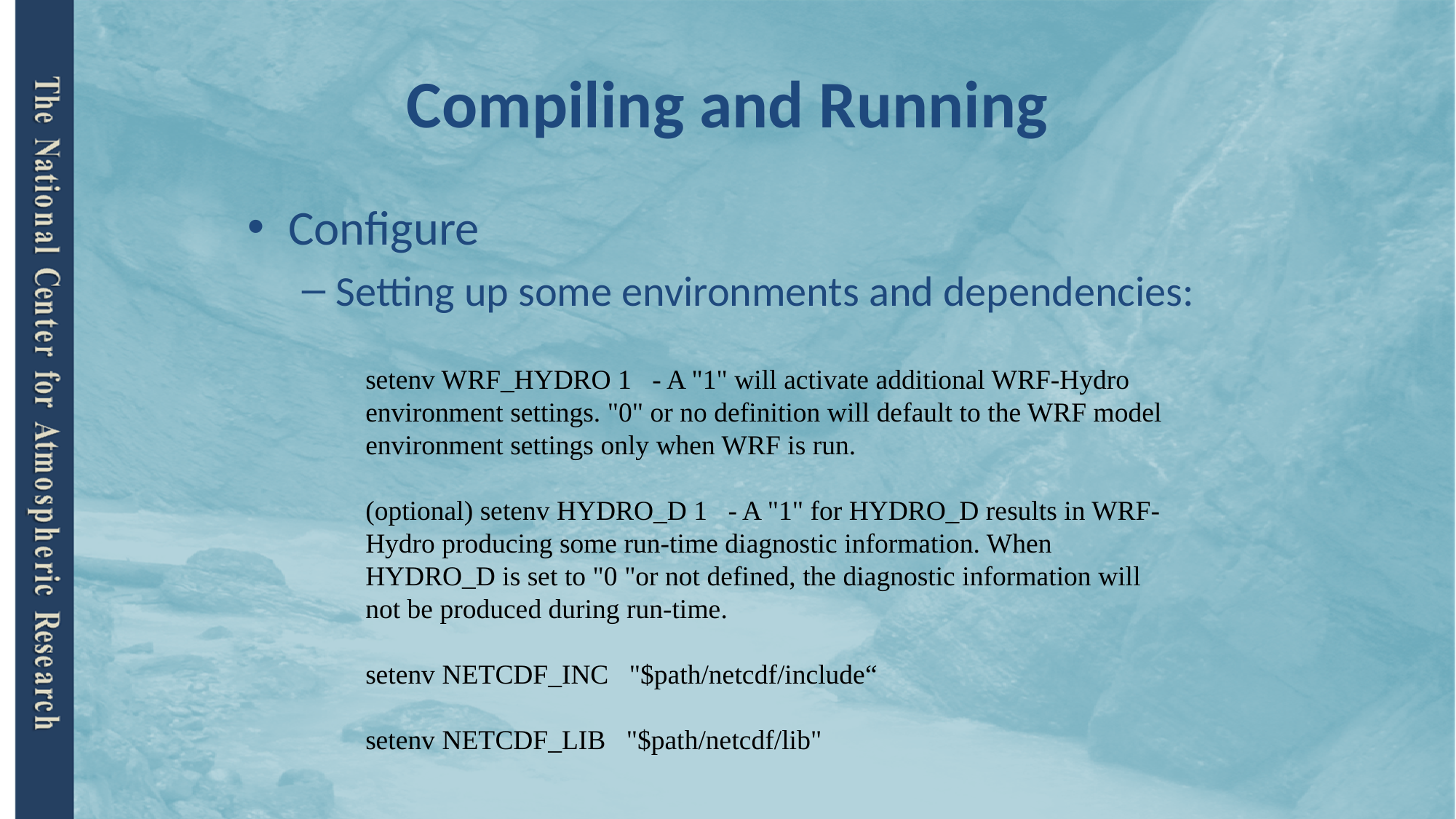

# Compiling and Running
Configure
Setting up some environments and dependencies:

setenv WRF_HYDRO 1   - A "1" will activate additional WRF-Hydro environment settings. "0" or no definition will default to the WRF model environment settings only when WRF is run.

(optional) setenv HYDRO_D 1   - A "1" for HYDRO_D results in WRF-Hydro producing some run-time diagnostic information. When HYDRO_D is set to "0 "or not defined, the diagnostic information will not be produced during run-time.

setenv NETCDF_INC   "$path/netcdf/include“

setenv NETCDF_LIB   "$path/netcdf/lib"